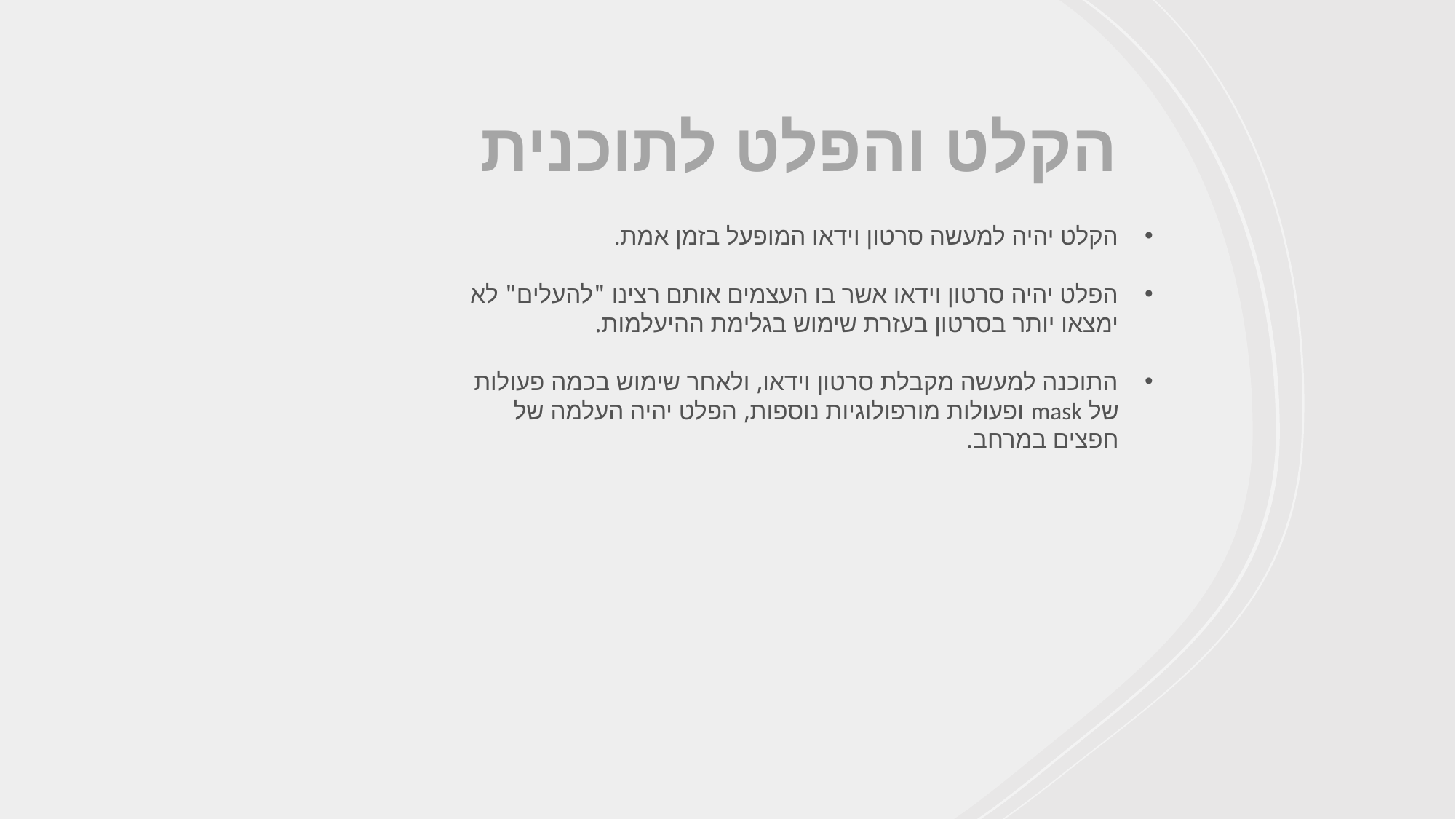

הקלט והפלט לתוכנית
הקלט יהיה למעשה סרטון וידאו המופעל בזמן אמת.

הפלט יהיה סרטון וידאו אשר בו העצמים אותם רצינו "להעלים" לא ימצאו יותר בסרטון בעזרת שימוש בגלימת ההיעלמות.

התוכנה למעשה מקבלת סרטון וידאו, ולאחר שימוש בכמה פעולות של mask ופעולות מורפולוגיות נוספות, הפלט יהיה העלמה של חפצים במרחב.